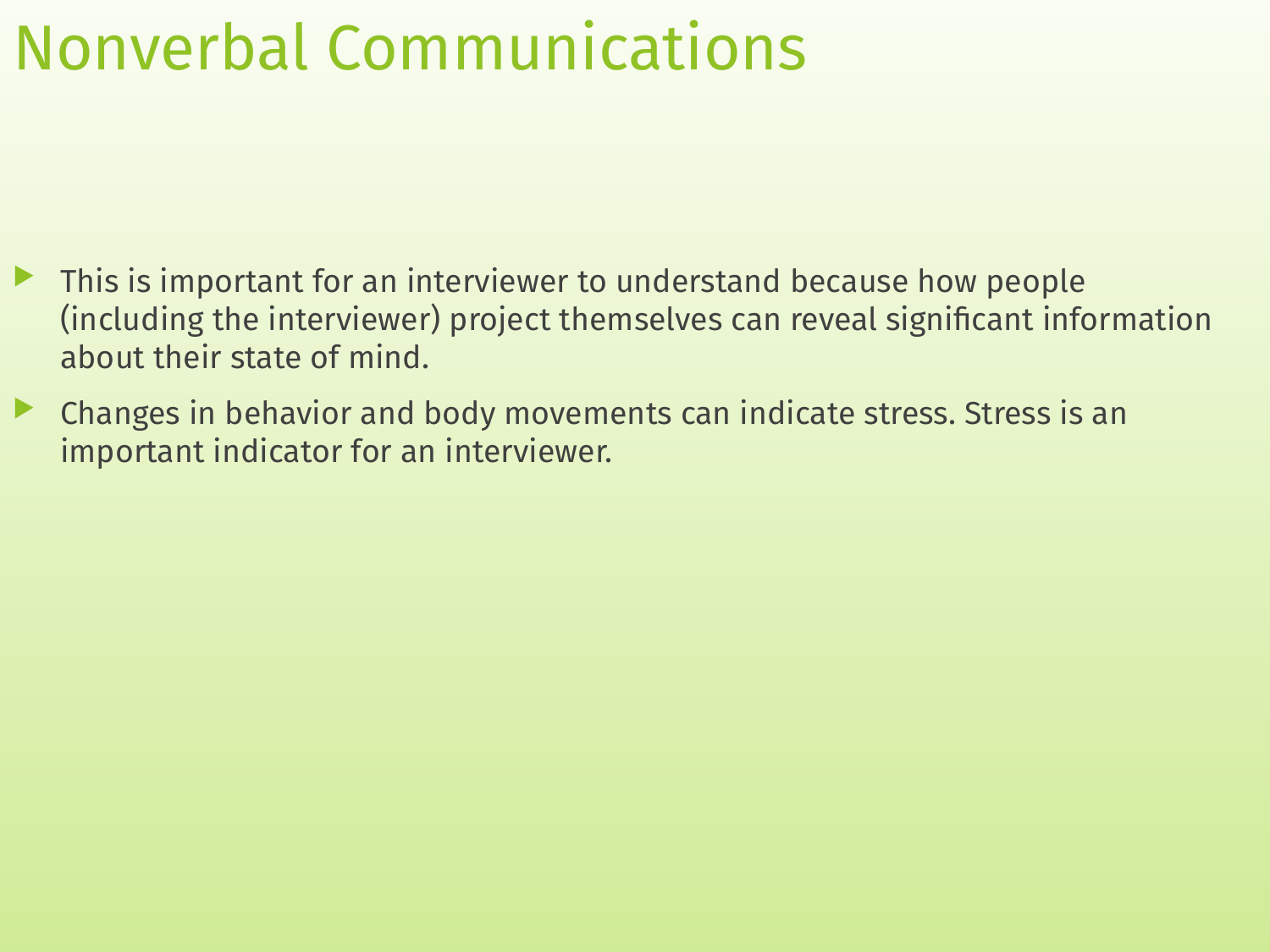

# Nonverbal Communications
This is important for an interviewer to understand because how people (including the interviewer) project themselves can reveal significant information about their state of mind.
Changes in behavior and body movements can indicate stress. Stress is an important indicator for an interviewer.
7